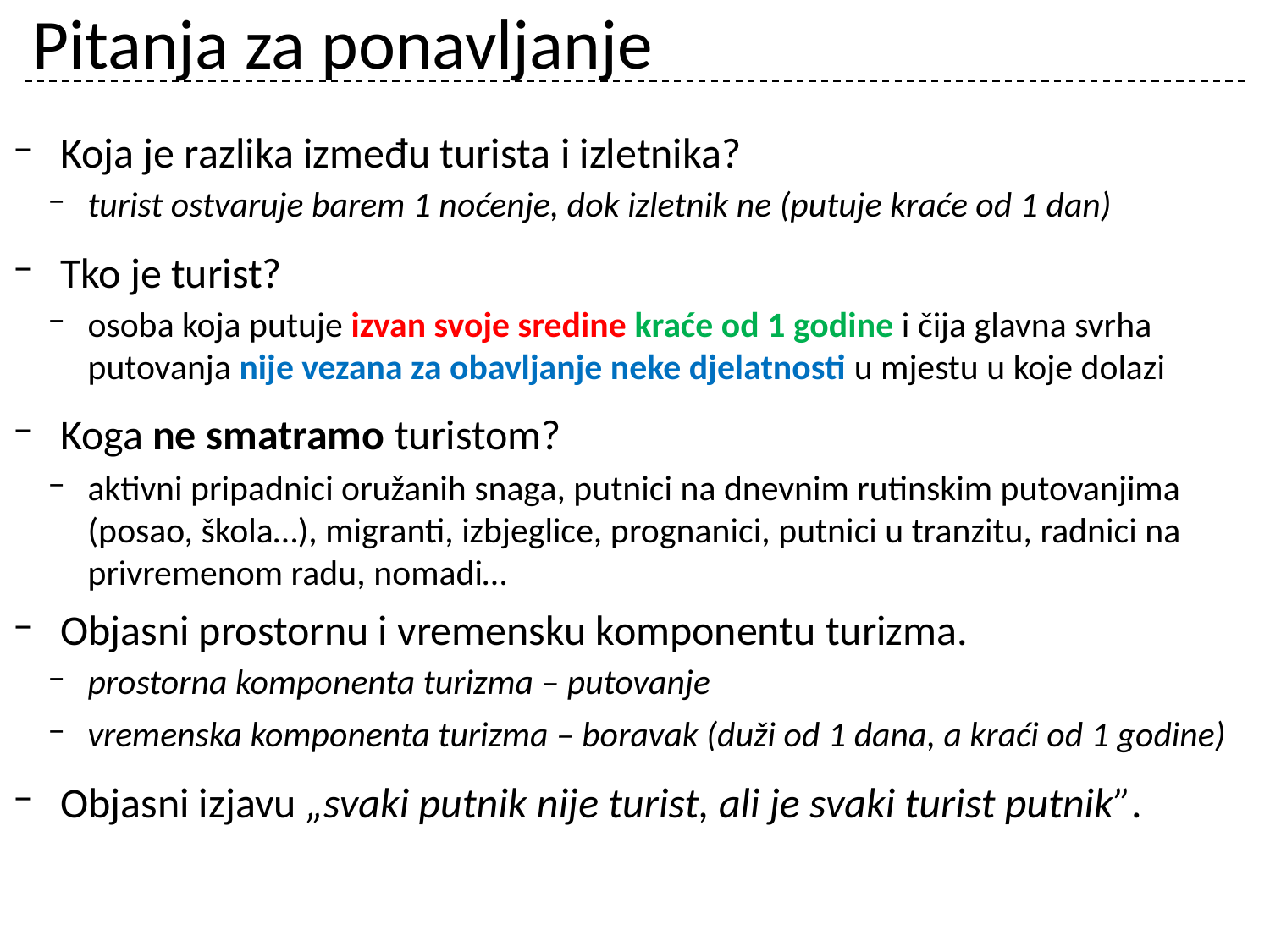

# Pitanja za ponavljanje
Koja je razlika između turista i izletnika?
turist ostvaruje barem 1 noćenje, dok izletnik ne (putuje kraće od 1 dan)
Tko je turist?
osoba koja putuje izvan svoje sredine kraće od 1 godine i čija glavna svrha putovanja nije vezana za obavljanje neke djelatnosti u mjestu u koje dolazi
Koga ne smatramo turistom?
aktivni pripadnici oružanih snaga, putnici na dnevnim rutinskim putovanjima (posao, škola…), migranti, izbjeglice, prognanici, putnici u tranzitu, radnici na privremenom radu, nomadi…
Objasni prostornu i vremensku komponentu turizma.
prostorna komponenta turizma – putovanje
vremenska komponenta turizma – boravak (duži od 1 dana, a kraći od 1 godine)
Objasni izjavu „svaki putnik nije turist, ali je svaki turist putnik”.